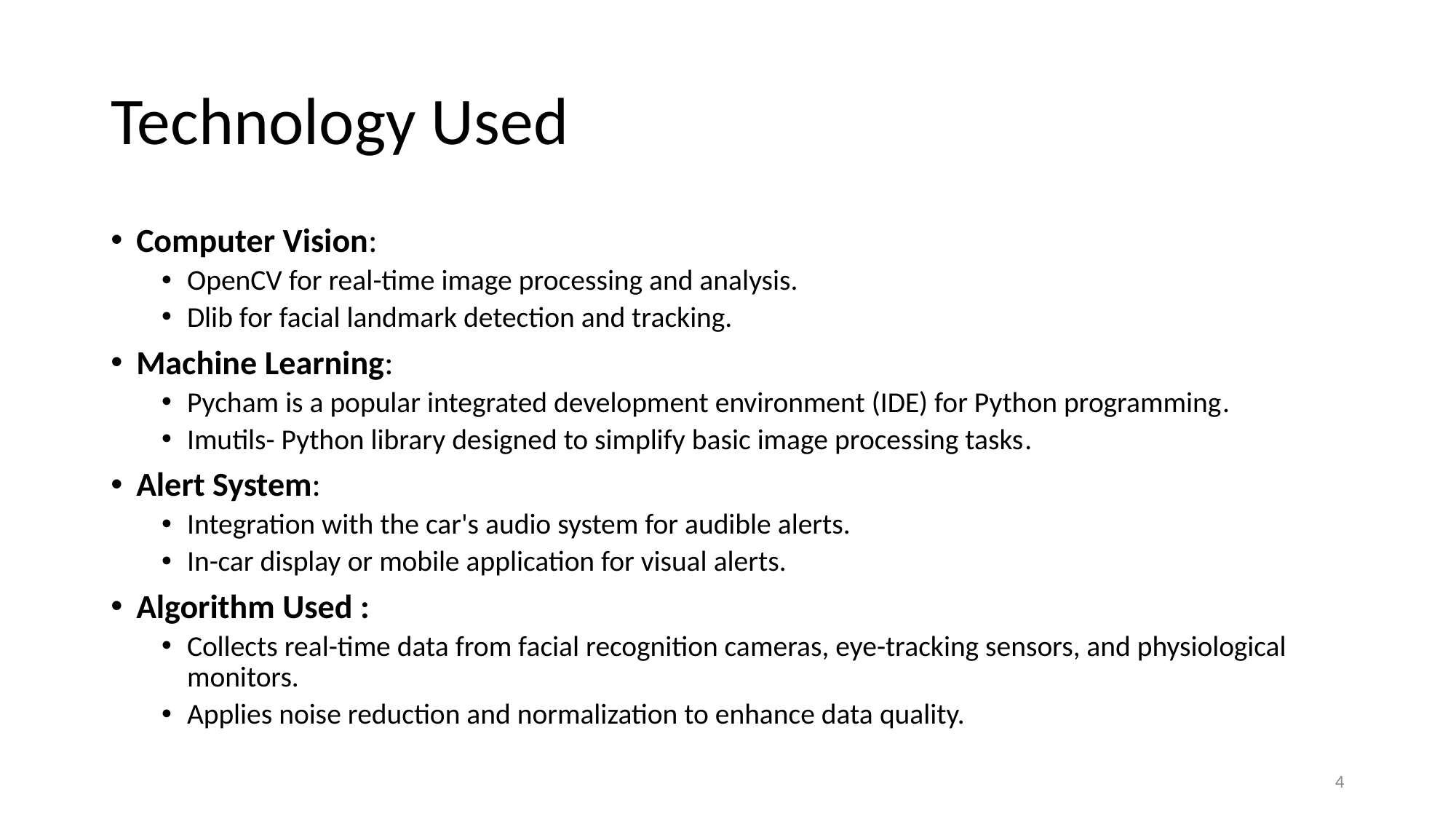

# Technology Used
Computer Vision:
OpenCV for real-time image processing and analysis.
Dlib for facial landmark detection and tracking.
Machine Learning:
Pycham is a popular integrated development environment (IDE) for Python programming.
Imutils- Python library designed to simplify basic image processing tasks.
Alert System:
Integration with the car's audio system for audible alerts.
In-car display or mobile application for visual alerts.
Algorithm Used :
Collects real-time data from facial recognition cameras, eye-tracking sensors, and physiological monitors.
Applies noise reduction and normalization to enhance data quality.

4